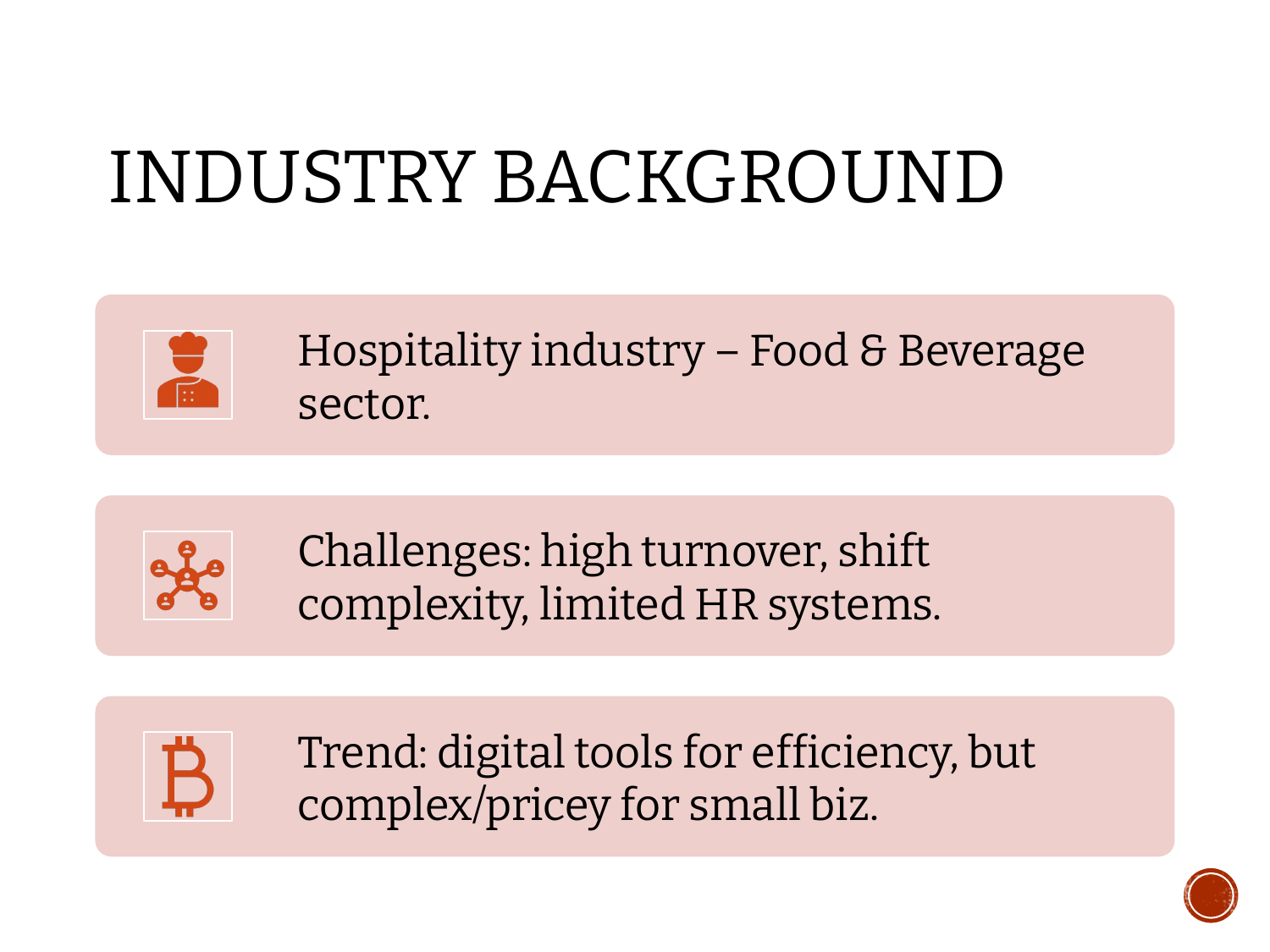

# Industry Background
Hospitality industry – Food & Beverage sector.
Challenges: high turnover, shift complexity, limited HR systems.
Trend: digital tools for efficiency, but complex/pricey for small biz.